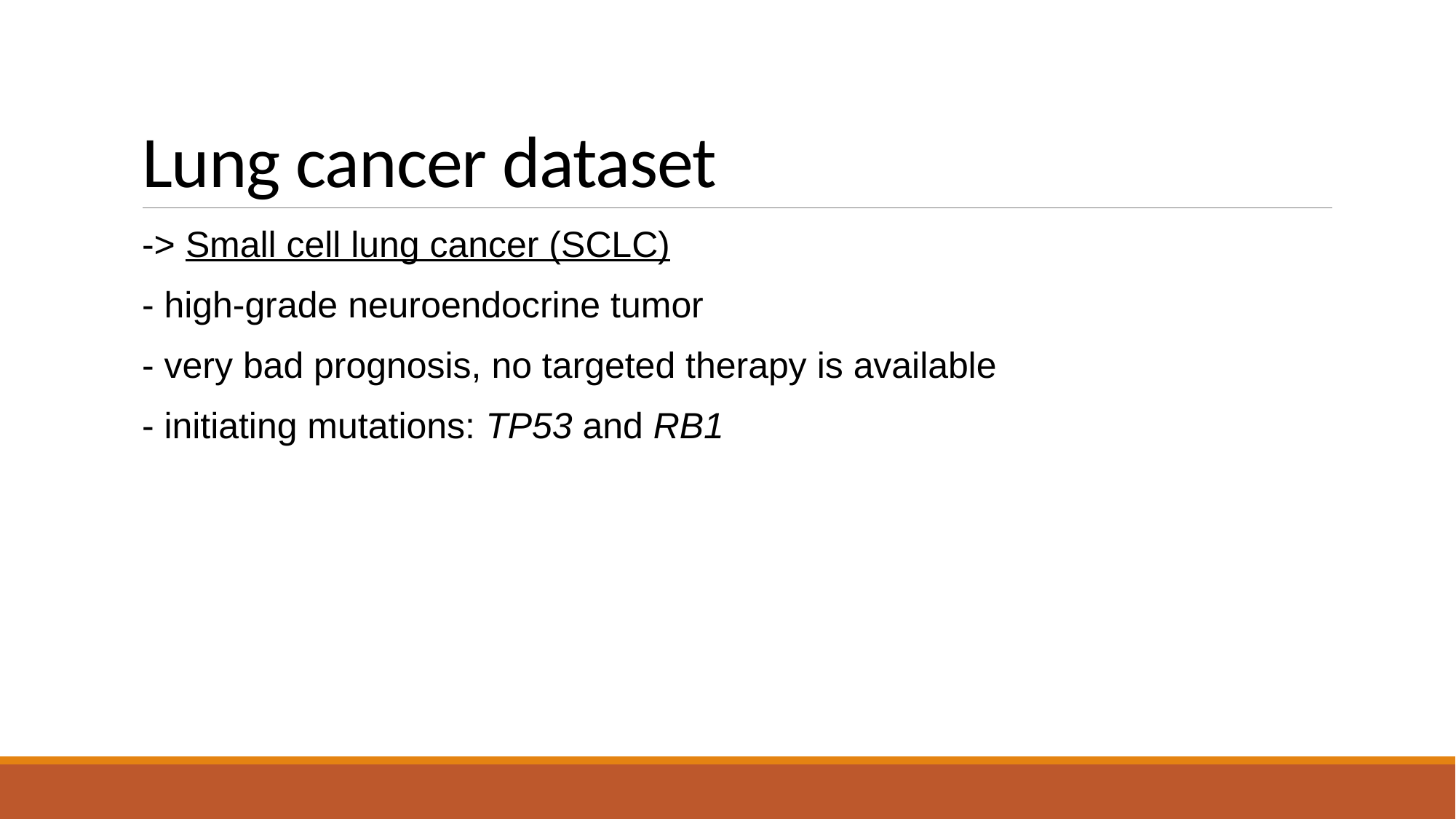

# Lung cancer dataset
-> Small cell lung cancer (SCLC)
- high-grade neuroendocrine tumor
- very bad prognosis, no targeted therapy is available
- initiating mutations: TP53 and RB1